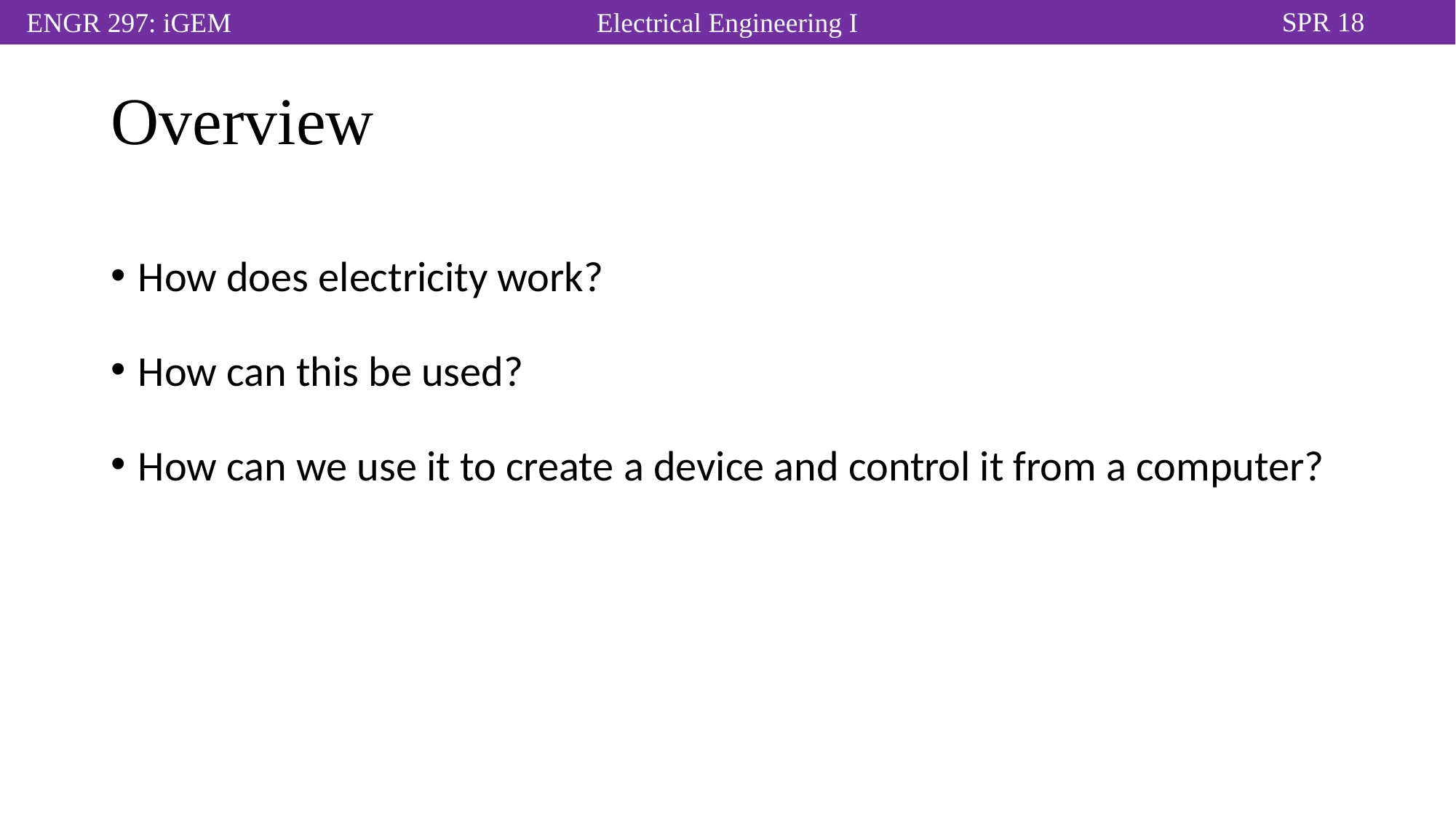

# Overview
How does electricity work?
How can this be used?
How can we use it to create a device and control it from a computer?